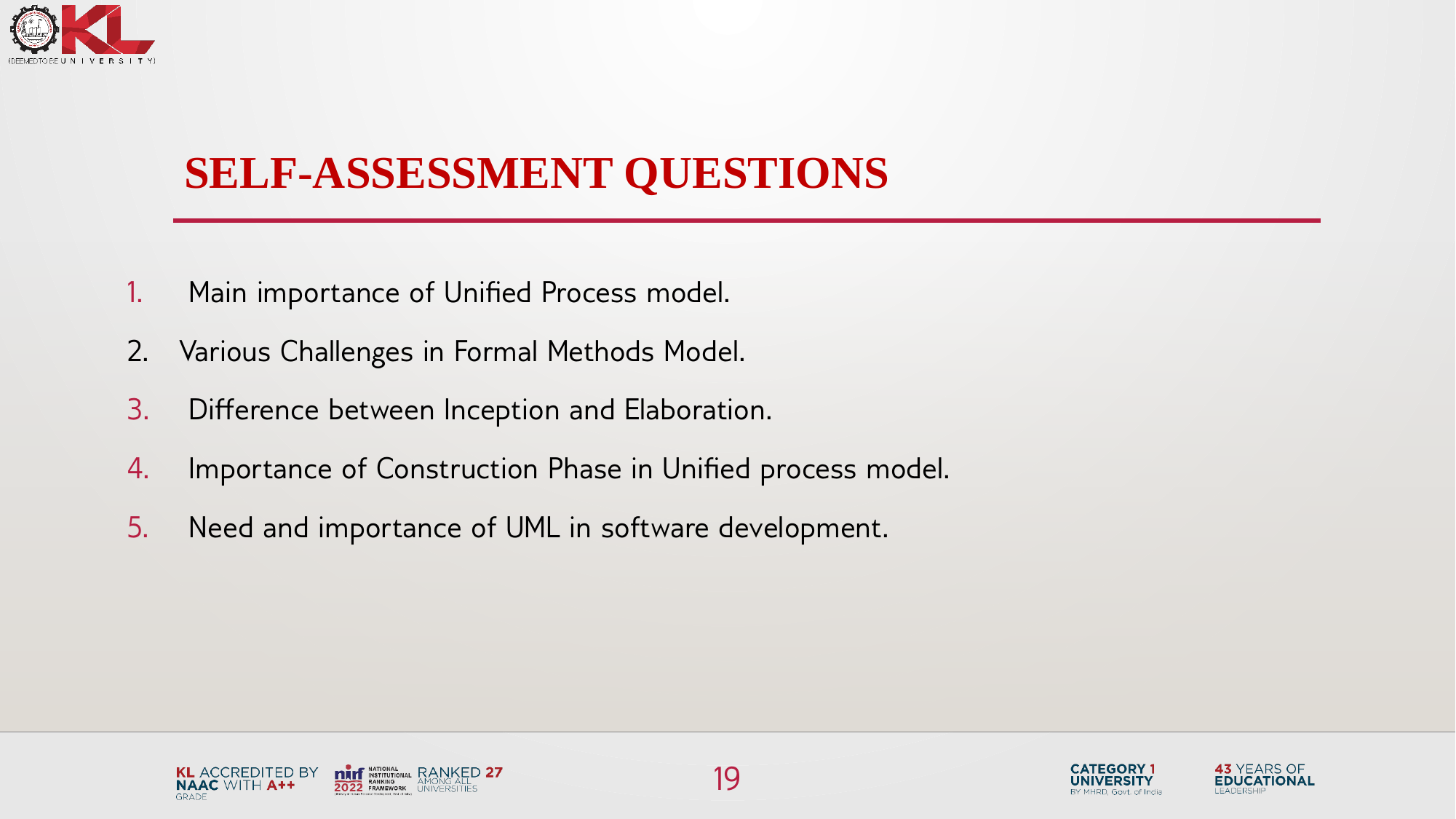

# SELF-ASSESSMENT QUESTIONS
Main importance of Unified Process model.
2.   Various Challenges in Formal Methods Model.
Difference between Inception and Elaboration.
Importance of Construction Phase in Unified process model.
Need and importance of UML in software development.

19